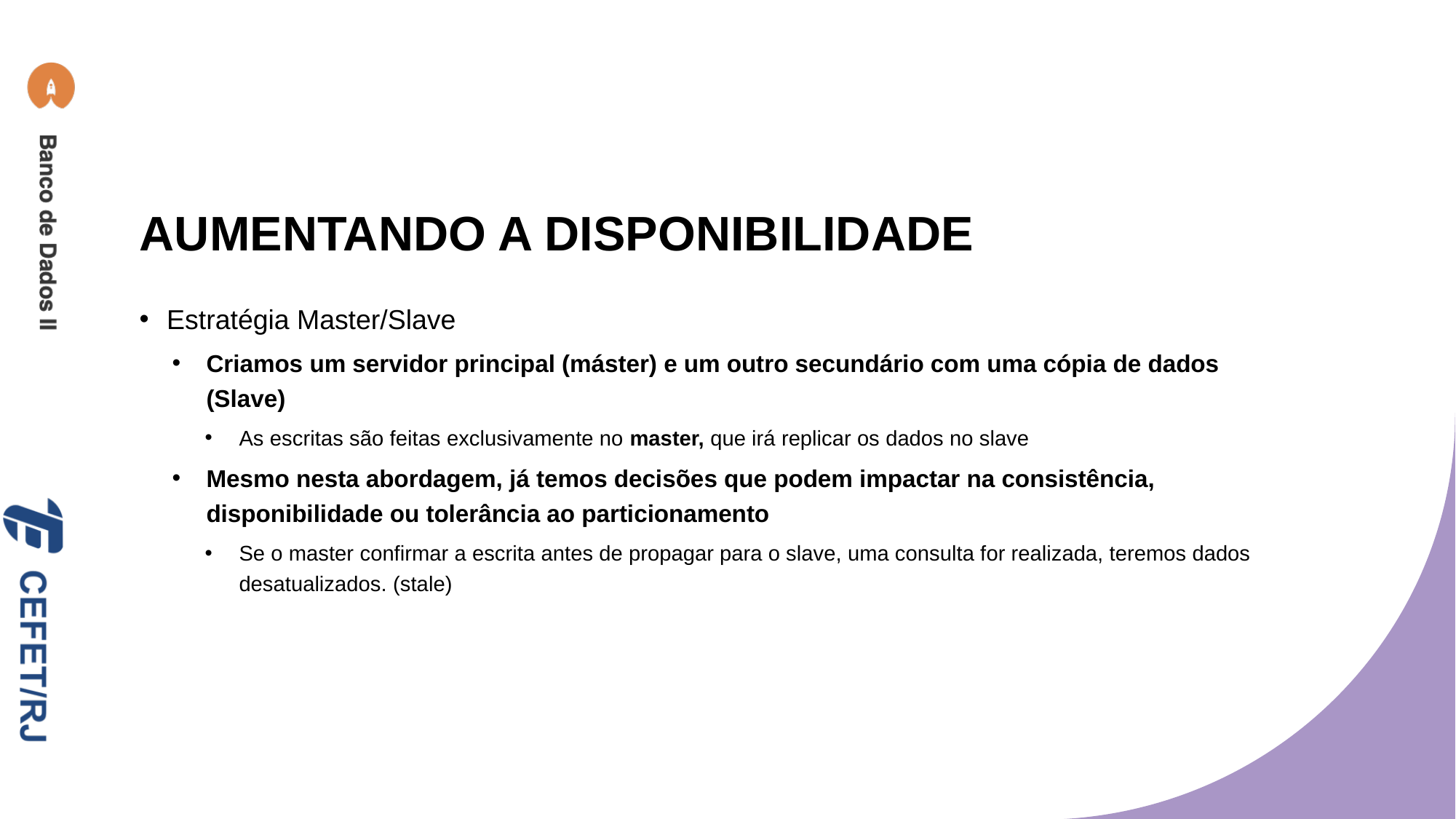

# AUMENTANDO A DISPONIBILIDADE
Estratégia Master/Slave
Criamos um servidor principal (máster) e um outro secundário com uma cópia de dados (Slave)
As escritas são feitas exclusivamente no master, que irá replicar os dados no slave
Mesmo nesta abordagem, já temos decisões que podem impactar na consistência, disponibilidade ou tolerância ao particionamento
Se o master confirmar a escrita antes de propagar para o slave, uma consulta for realizada, teremos dados desatualizados. (stale)